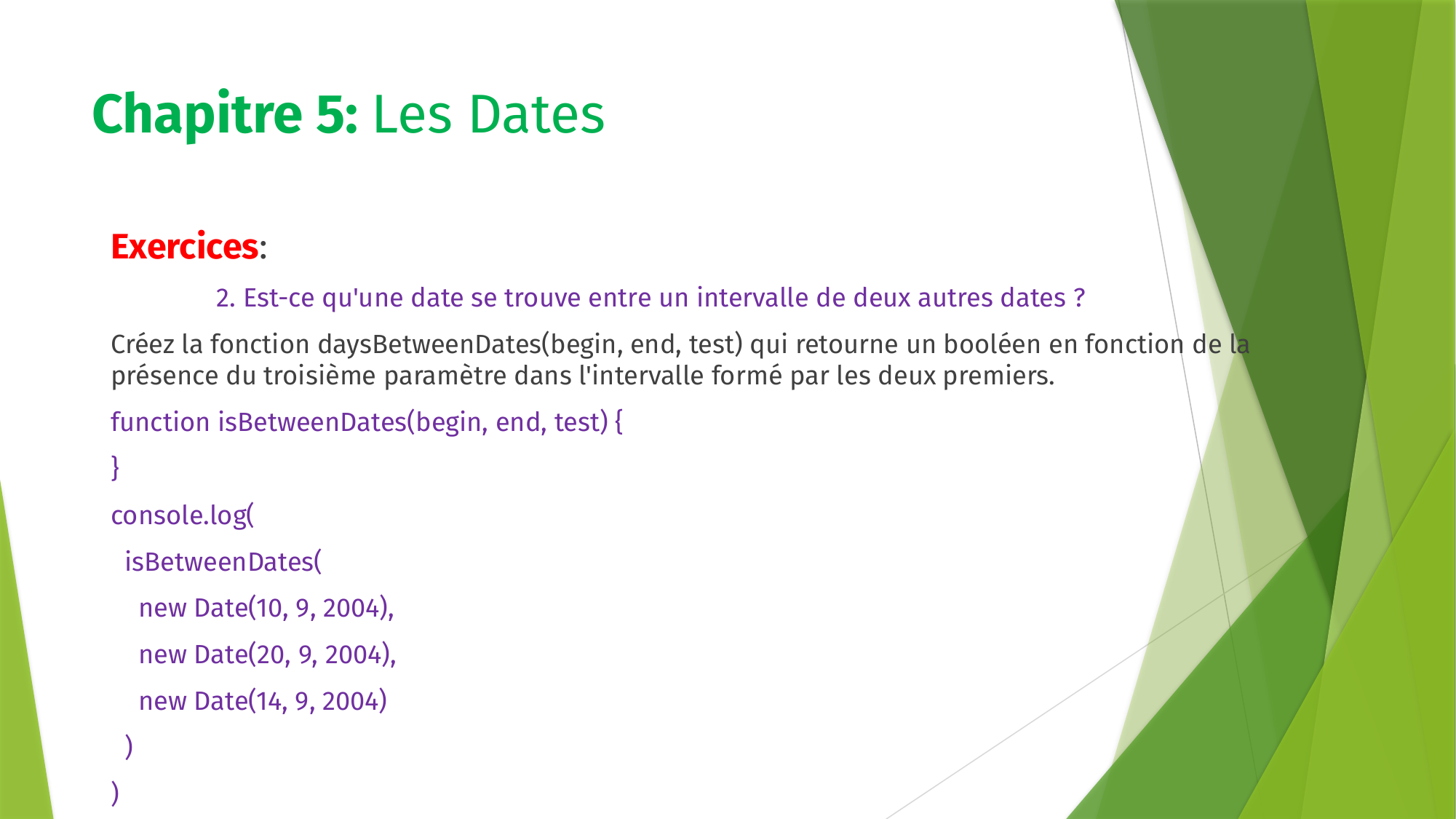

# Chapitre 5: Les Dates
Exercices:
	2. Est-ce qu'une date se trouve entre un intervalle de deux autres dates ?
Créez la fonction daysBetweenDates(begin, end, test) qui retourne un booléen en fonction de la présence du troisième paramètre dans l'intervalle formé par les deux premiers.
function isBetweenDates(begin, end, test) {
}
console.log(
  isBetweenDates(
    new Date(10, 9, 2004),
    new Date(20, 9, 2004),
    new Date(14, 9, 2004)
  )
)